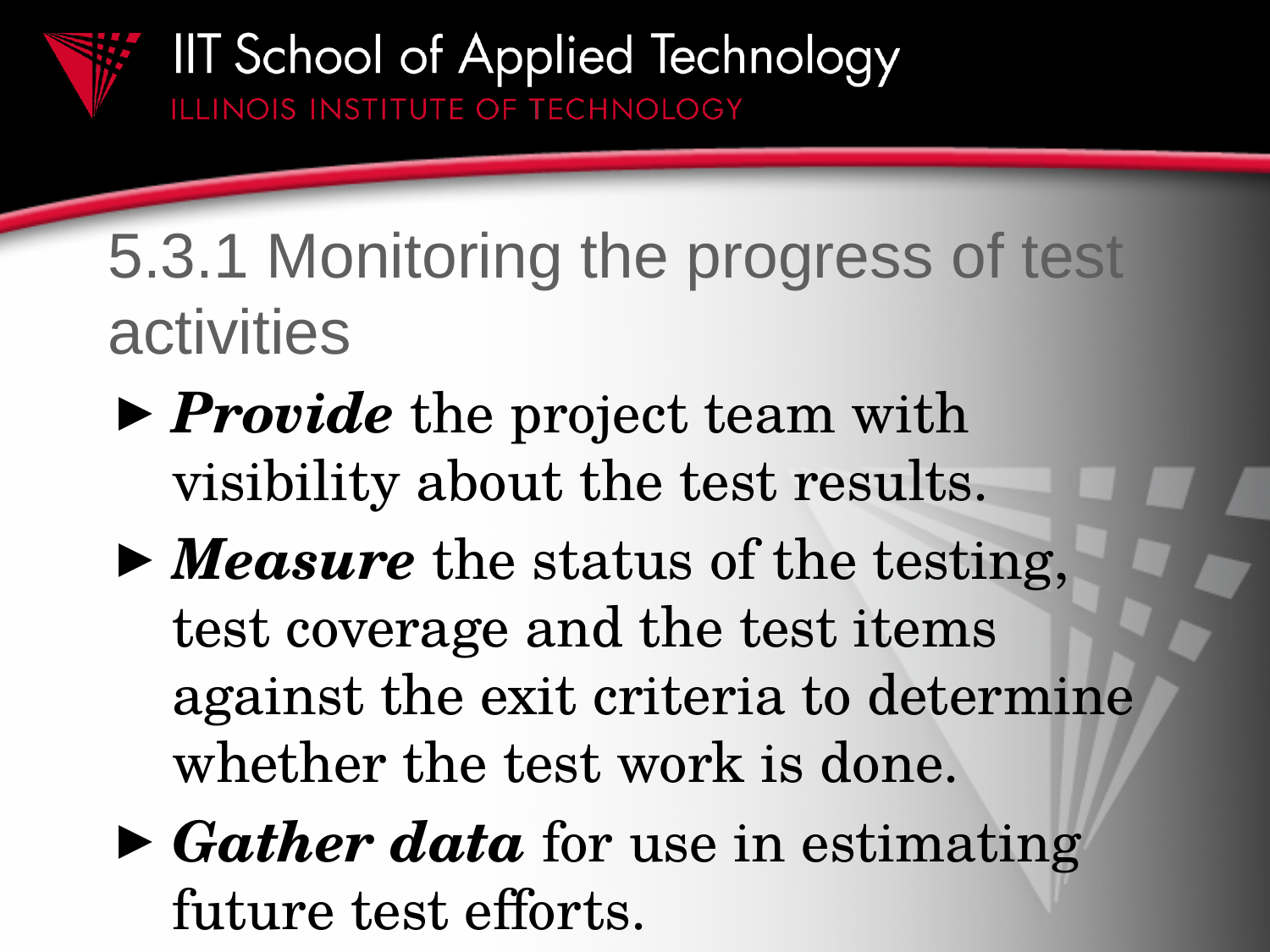

# 5.3.1 Monitoring the progress of test activities
Provide the project team with visibility about the test results.
Measure the status of the testing, test coverage and the test items against the exit criteria to determine whether the test work is done.
Gather data for use in estimating future test efforts.